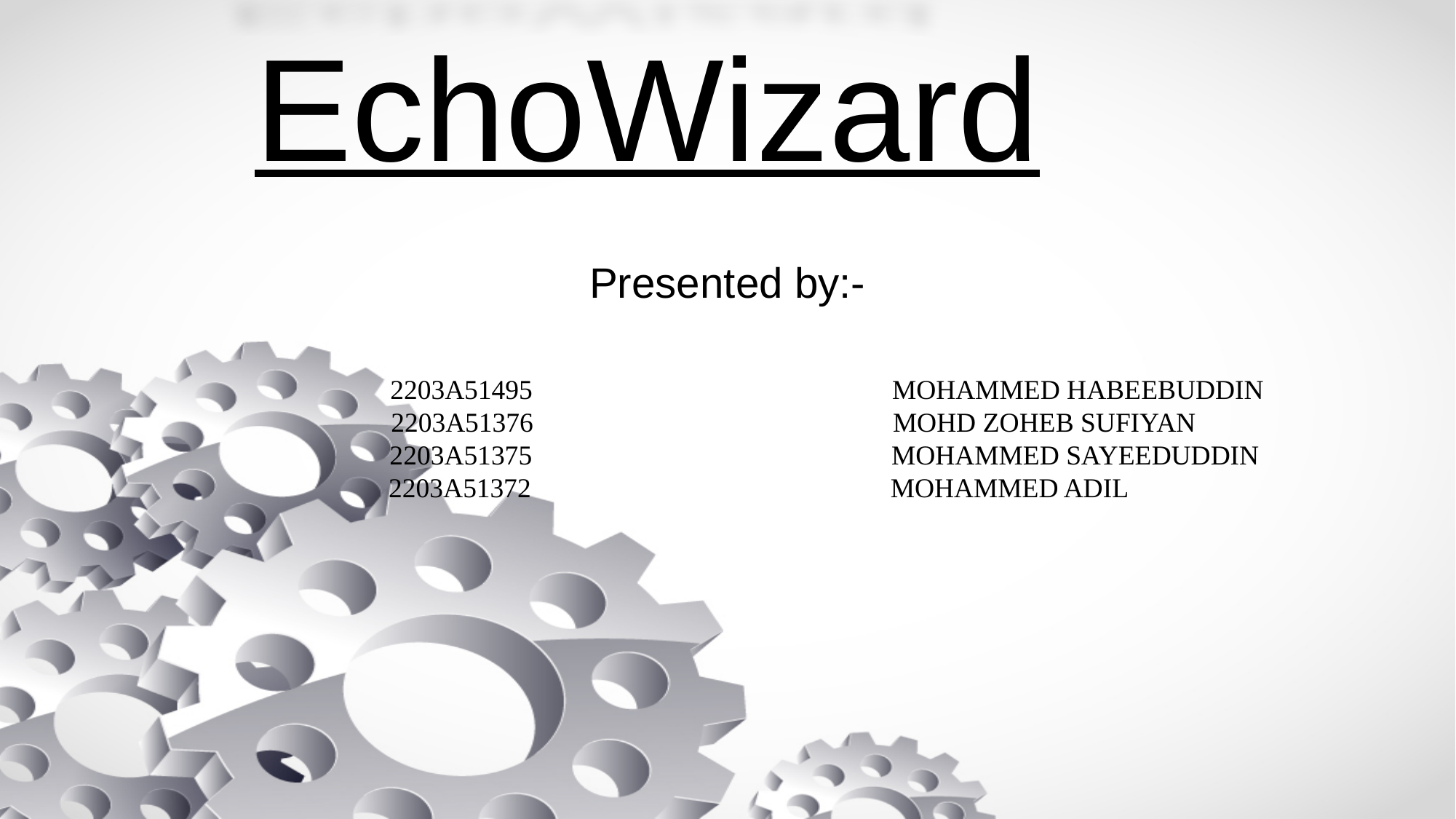

# EchoWizard
Presented by:-

                          2203A51495                                                    MOHAMMED HABEEBUDDIN
                   2203A51376                                                    MOHD ZOHEB SUFIYAN
                            2203A51375                                                    MOHAMMED SAYEEDUDDIN
         2203A51372                                                    MOHAMMED ADIL